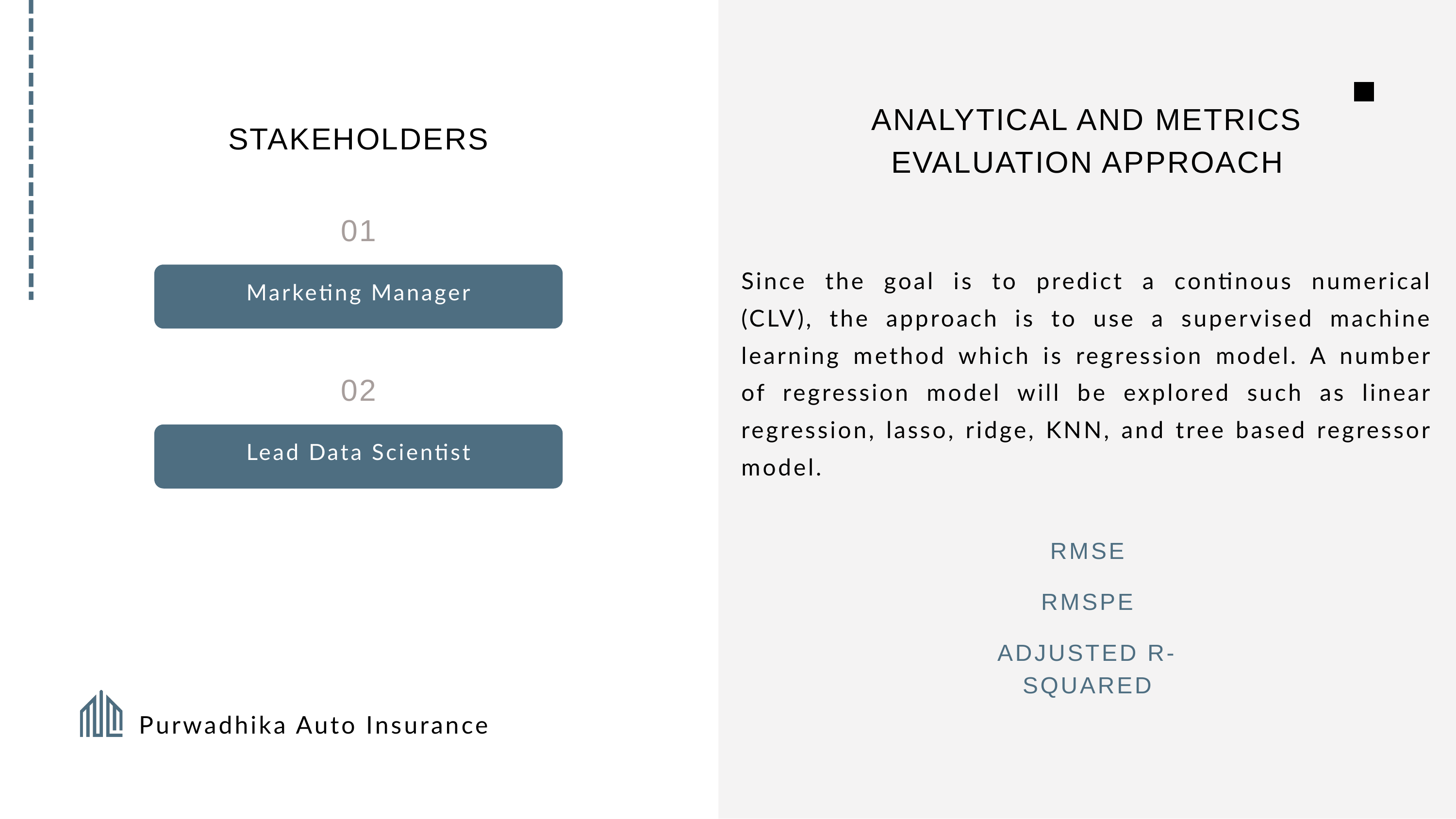

ANALYTICAL AND METRICS EVALUATION APPROACH
STAKEHOLDERS
01
Since the goal is to predict a continous numerical (CLV), the approach is to use a supervised machine learning method which is regression model. A number of regression model will be explored such as linear regression, lasso, ridge, KNN, and tree based regressor model.

Marketing Manager
02

Lead Data Scientist
RMSE
RMSPE
ADJUSTED R-SQUARED

Purwadhika Auto Insurance